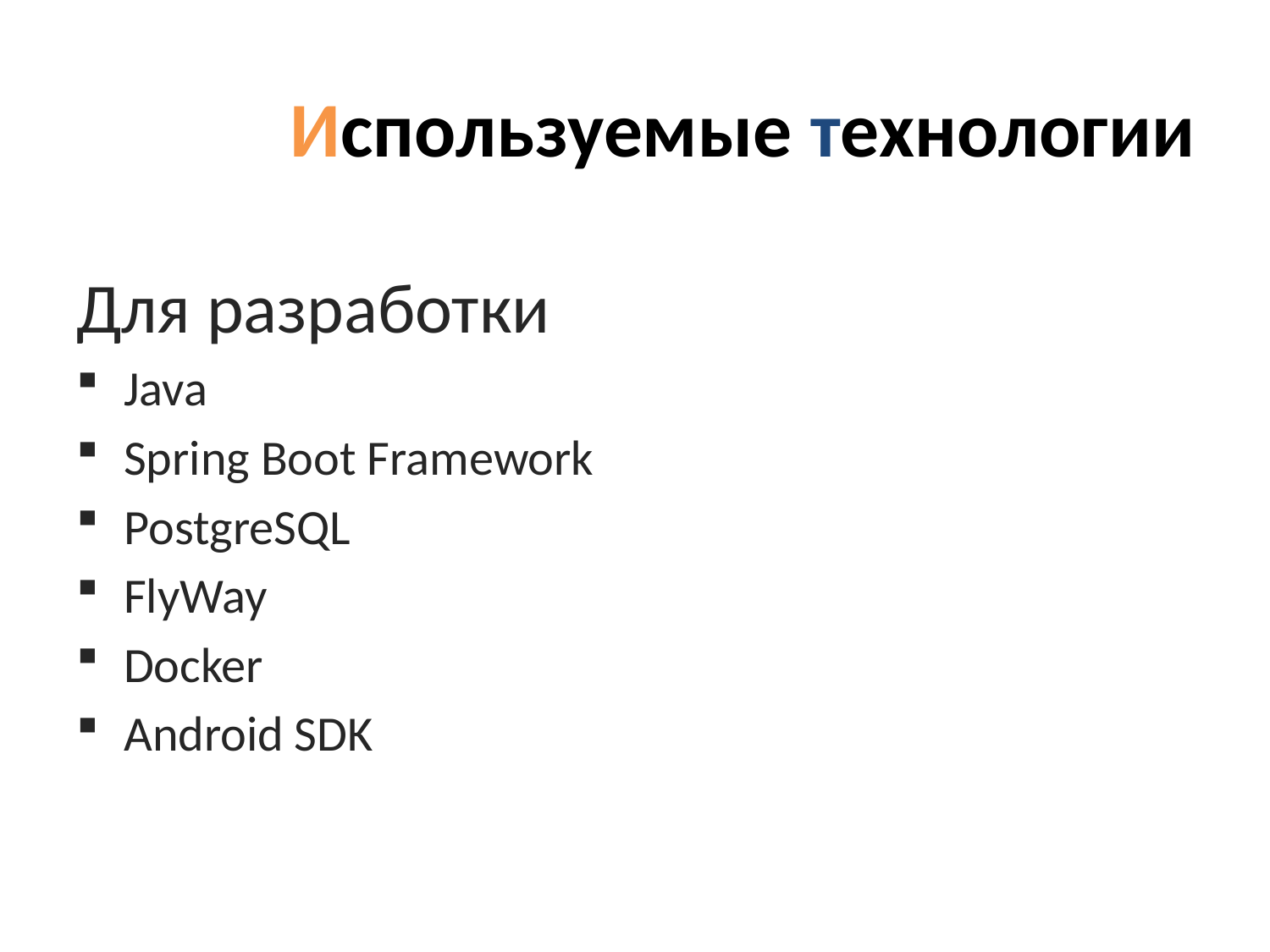

# Используемые технологии
Для разработки
Java
Spring Boot Framework
PostgreSQL
FlyWay
Docker
Android SDK